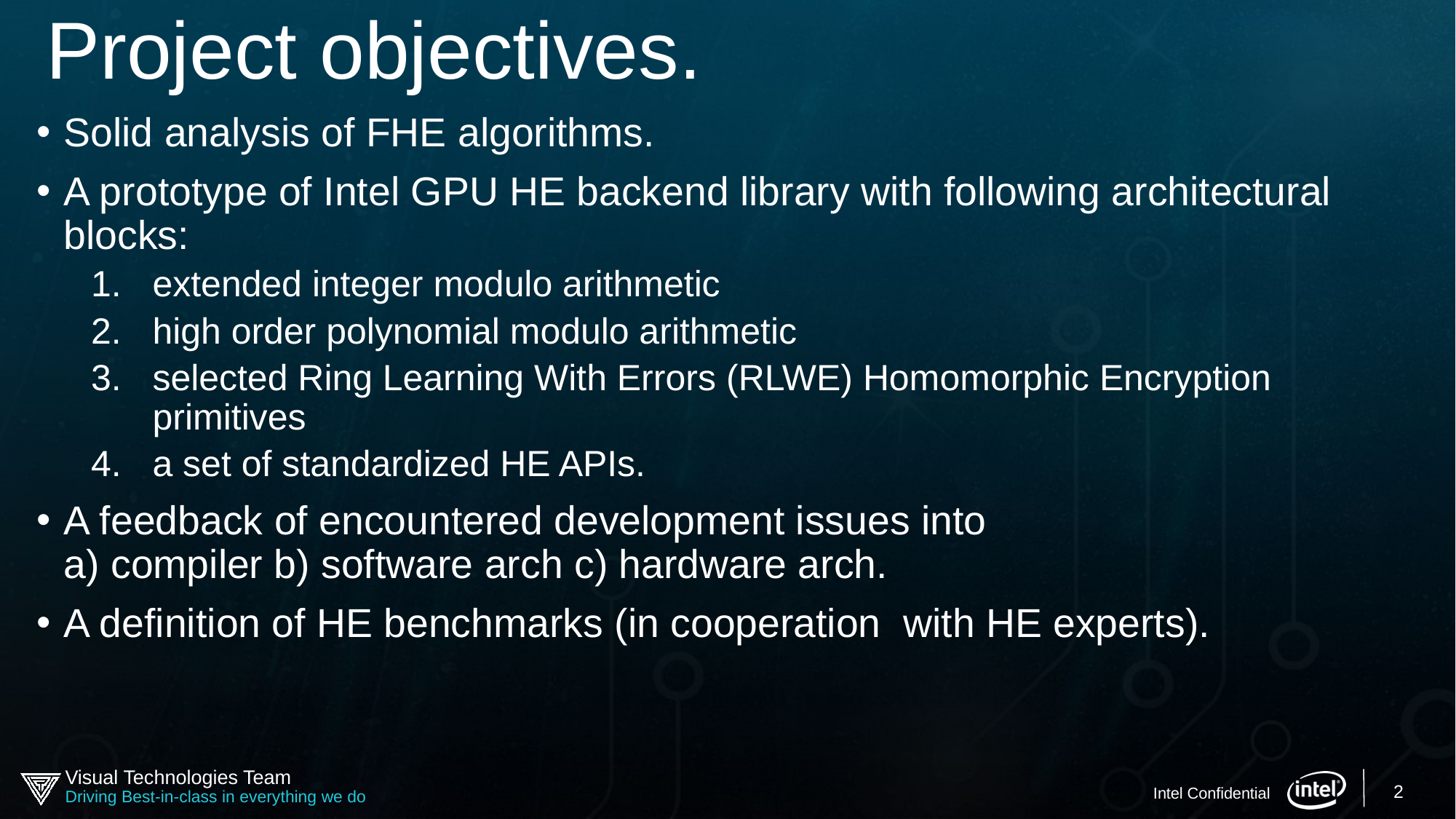

# Project objectives.
Solid analysis of FHE algorithms.
A prototype of Intel GPU HE backend library with following architectural blocks:
extended integer modulo arithmetic
high order polynomial modulo arithmetic
selected Ring Learning With Errors (RLWE) Homomorphic Encryption primitives
a set of standardized HE APIs.
A feedback of encountered development issues into
a) compiler b) software arch c) hardware arch.
A definition of HE benchmarks (in cooperation  with HE experts).

2